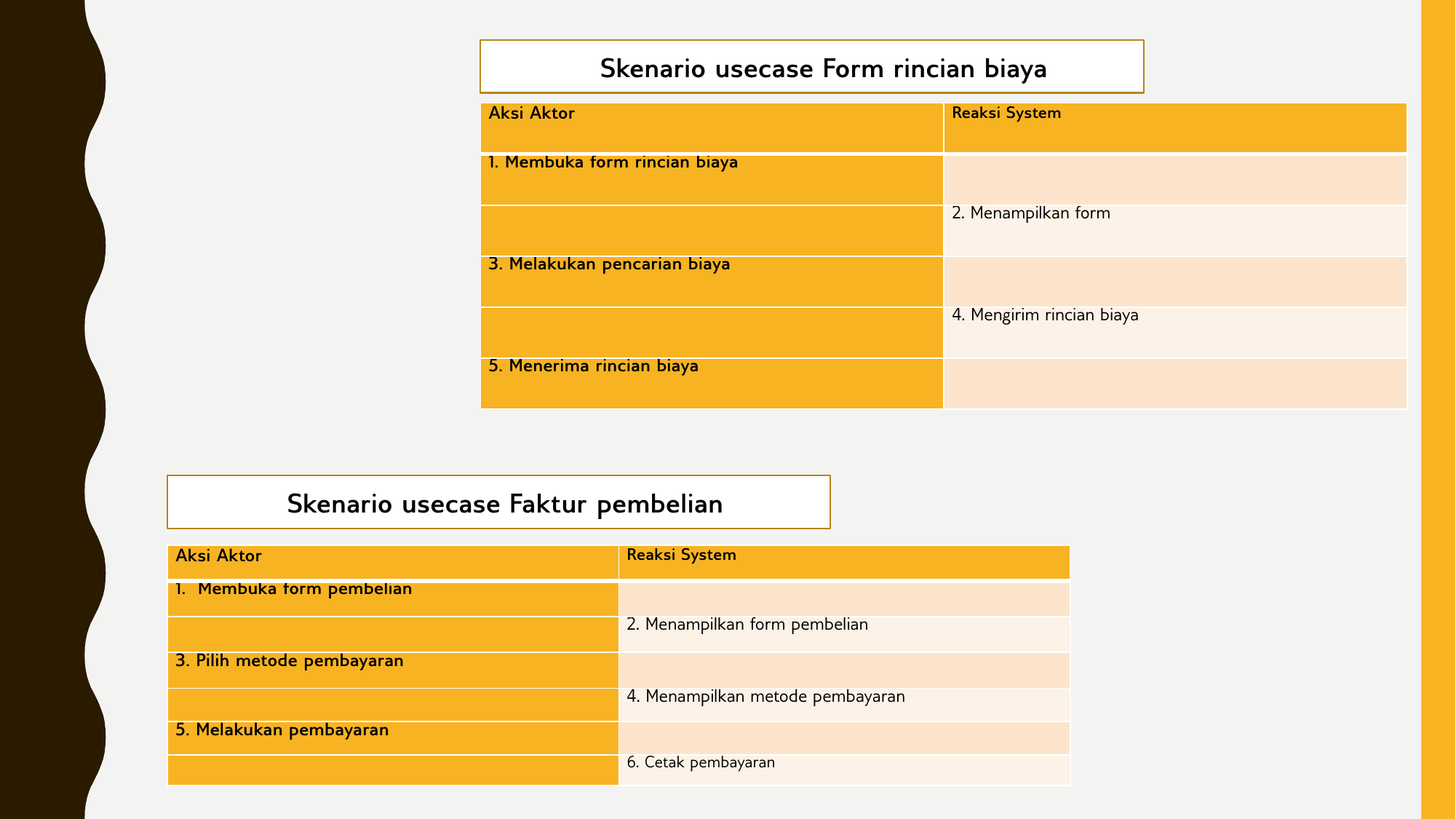

Skenario usecase Form rincian biaya
| Aksi Aktor | Reaksi System |
| --- | --- |
| 1. Membuka form rincian biaya |  |
|  | 2. Menampilkan form |
| 3. Melakukan pencarian biaya |  |
|  | 4. Mengirim rincian biaya |
| 5. Menerima rincian biaya |  |
Skenario usecase Faktur pembelian
| Aksi Aktor | Reaksi System |
| --- | --- |
| 1. Membuka form pembelian |  |
|  | 2. Menampilkan form pembelian |
| 3. Pilih metode pembayaran |  |
|  | 4. Menampilkan metode pembayaran |
| 5. Melakukan pembayaran |  |
|  | 6. Cetak pembayaran |